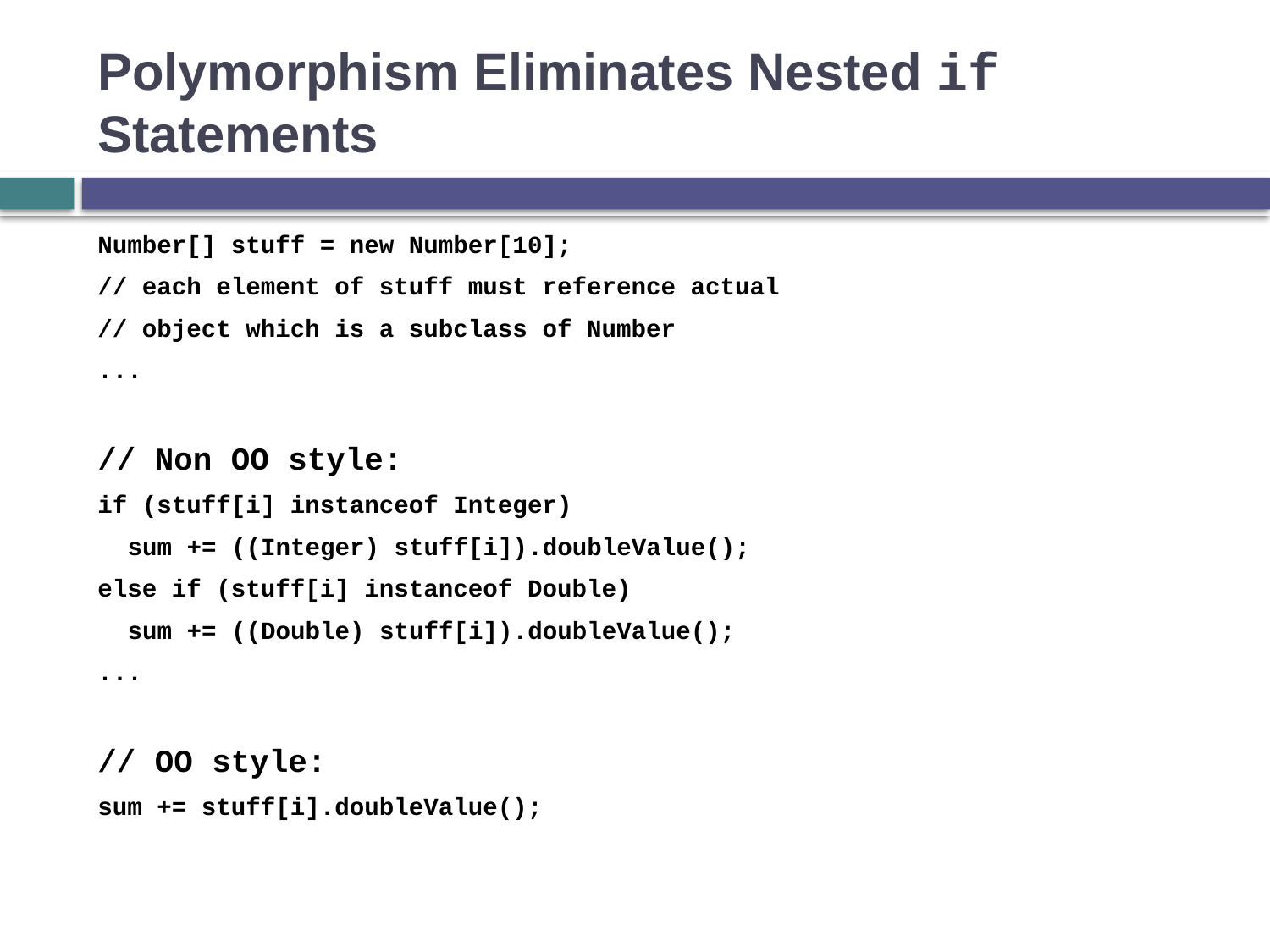

# Polymorphism Eliminates Nested if Statements
Number[] stuff = new Number[10];
// each element of stuff must reference actual
// object which is a subclass of Number
...

// Non OO style:
if (stuff[i] instanceof Integer)
  sum += ((Integer) stuff[i]).doubleValue();
else if (stuff[i] instanceof Double)
  sum += ((Double) stuff[i]).doubleValue();
...

// OO style:
sum += stuff[i].doubleValue();